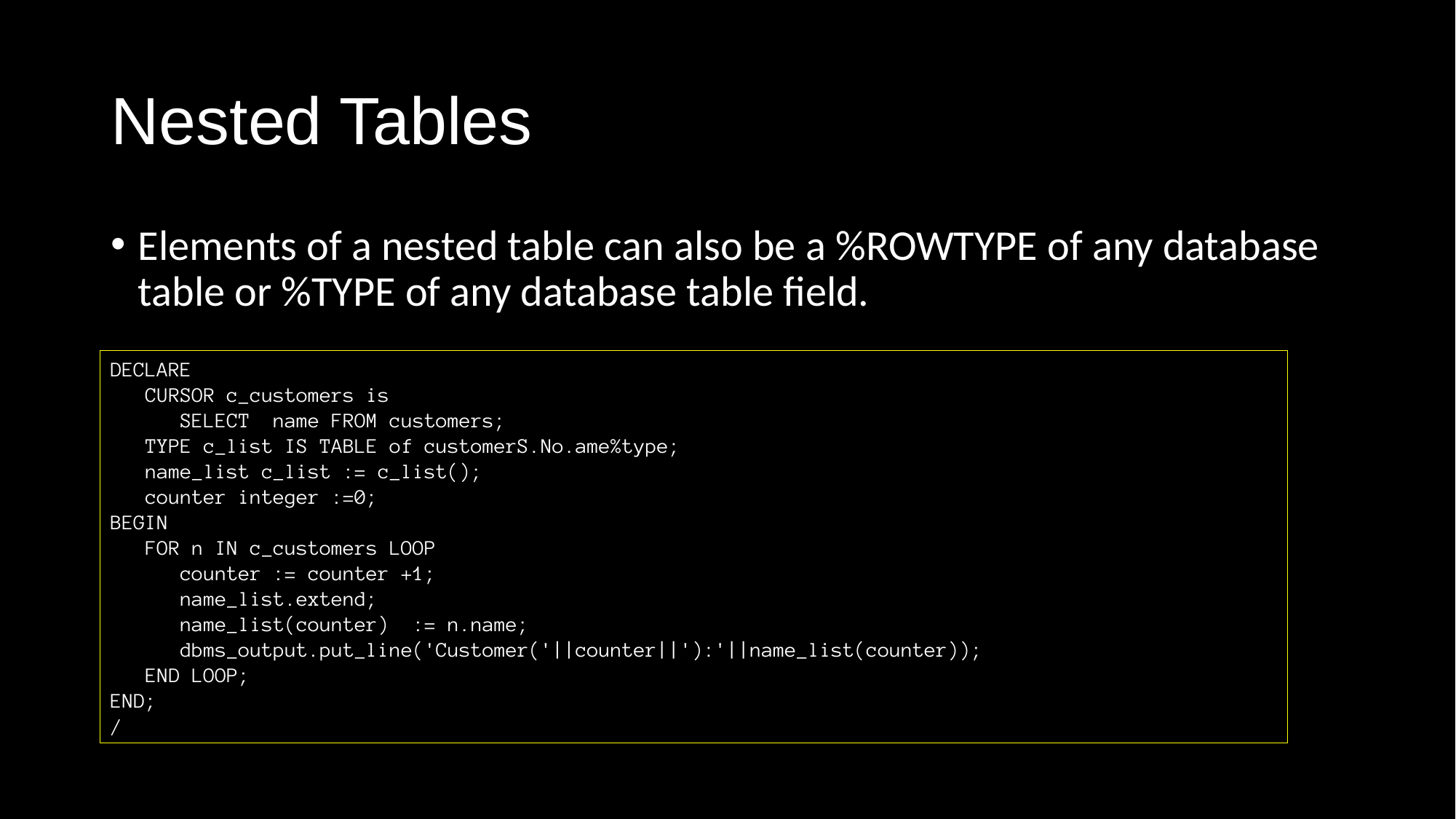

# Nested Tables
Elements of a nested table can also be a %ROWTYPE of any database table or %TYPE of any database table field.
DECLARE
   CURSOR c_customers is
      SELECT  name FROM customers;
   TYPE c_list IS TABLE of customerS.No.ame%type;
   name_list c_list := c_list();
   counter integer :=0;
BEGIN
   FOR n IN c_customers LOOP
      counter := counter +1;
      name_list.extend;
      name_list(counter)  := n.name;
      dbms_output.put_line('Customer('||counter||'):'||name_list(counter));
   END LOOP;
END;
/